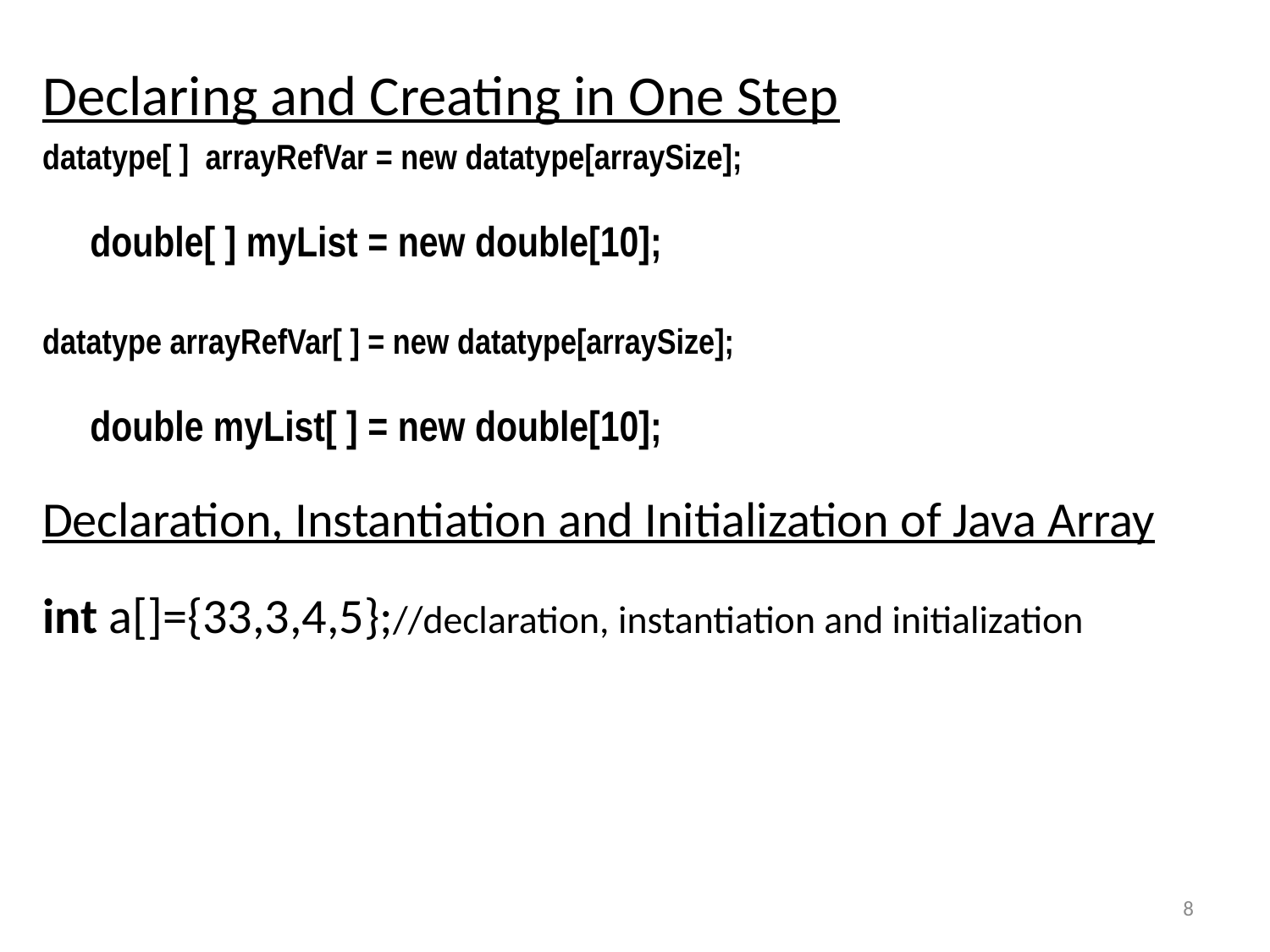

Declaring and Creating in One Step
datatype[ ]  arrayRefVar = new datatype[arraySize];
 	double[ ] myList = new double[10];
datatype arrayRefVar[ ] = new datatype[arraySize];
	double myList[ ] = new double[10];
Declaration, Instantiation and Initialization of Java Array
int a[]={33,3,4,5};//declaration, instantiation and initialization

8